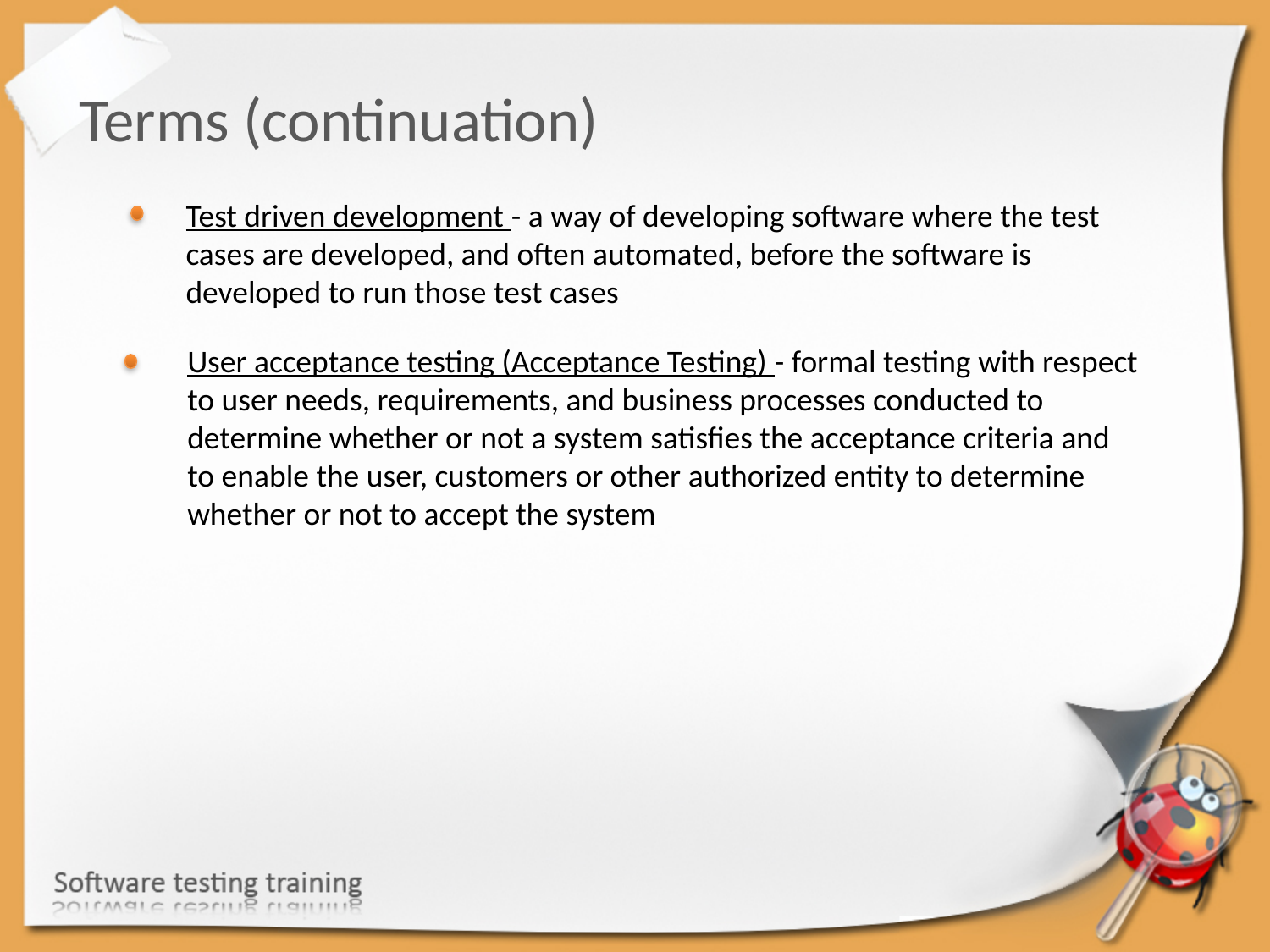

Terms (continuation)
Test driven development - a way of developing software where the test cases are developed, and often automated, before the software is developed to run those test cases

User acceptance testing (Acceptance Testing) - formal testing with respect to user needs, requirements, and business processes conducted to determine whether or not a system satisfies the acceptance criteria and to enable the user, customers or other authorized entity to determine whether or not to accept the system